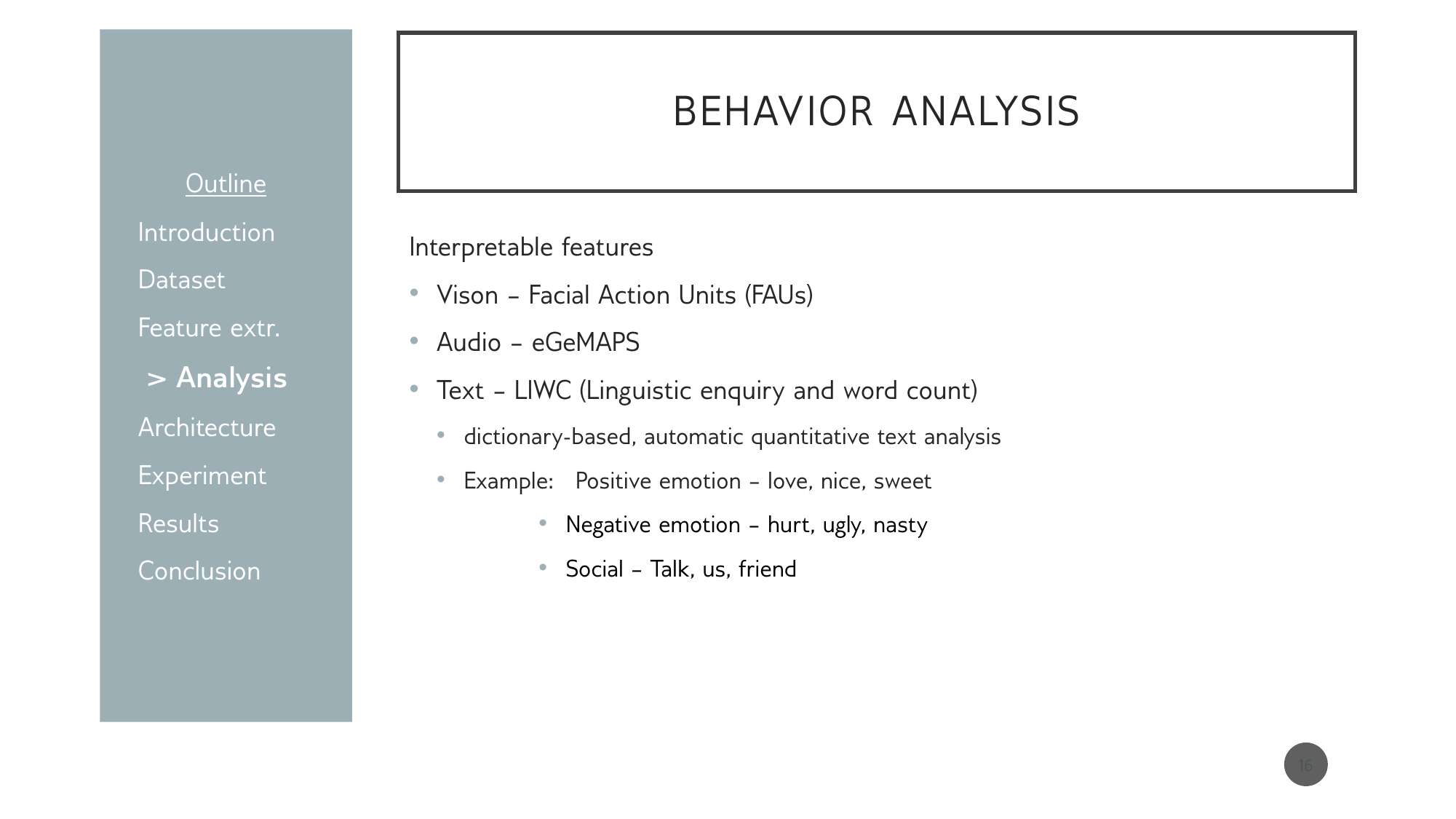

Outline
Introduction
Dataset
Feature extr.
 > Analysis
Architecture
Experiment
Results
Conclusion
# Behavior Analysis
Interpretable features
Vison – Facial Action Units (FAUs)
Audio – eGeMAPS
Text – LIWC (Linguistic enquiry and word count)
dictionary-based, automatic quantitative text analysis
Example:   Positive emotion – love, nice, sweet
Negative emotion – hurt, ugly, nasty
Social – Talk, us, friend
16